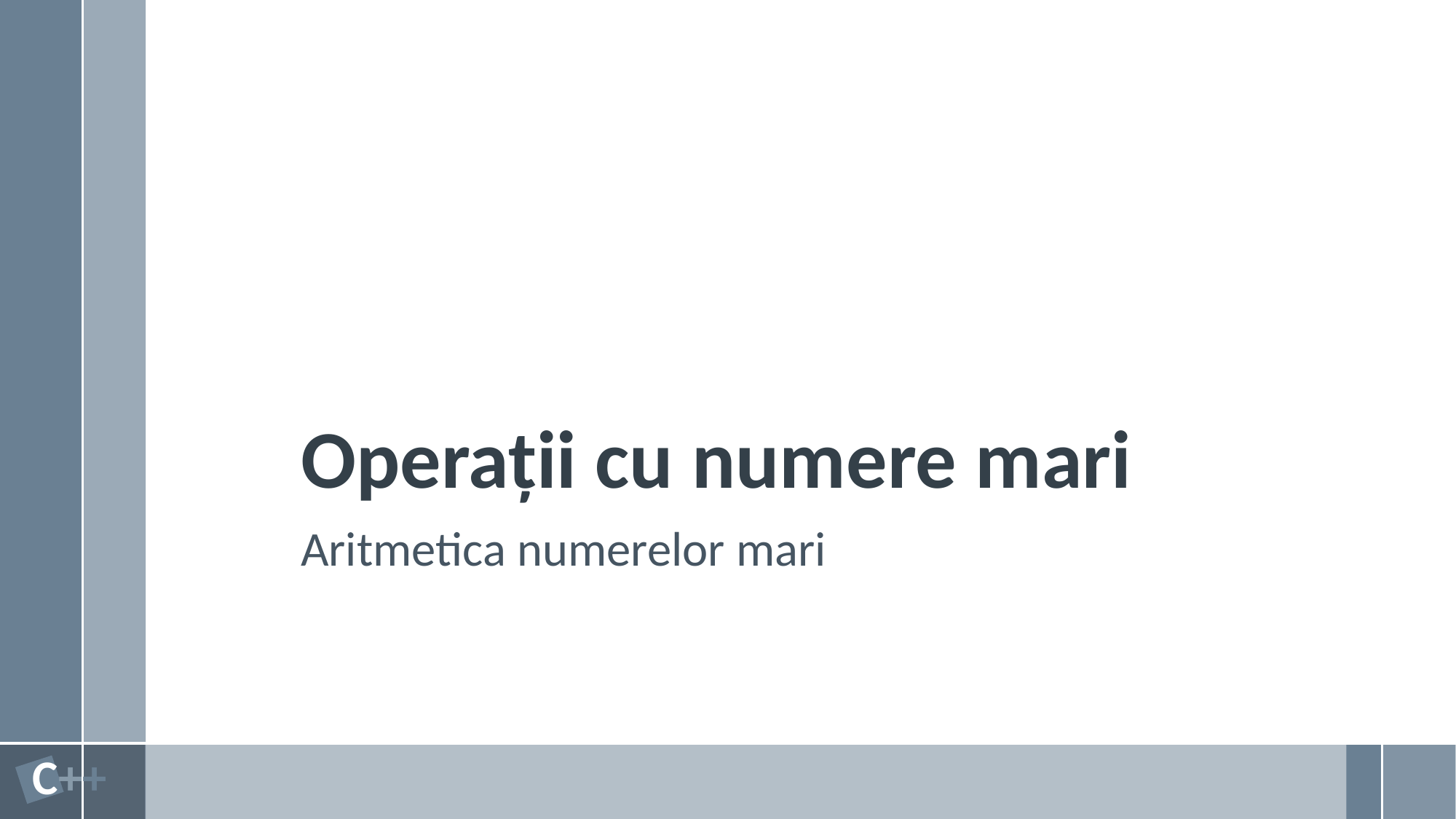

# Operații cu numere mari
Aritmetica numerelor mari